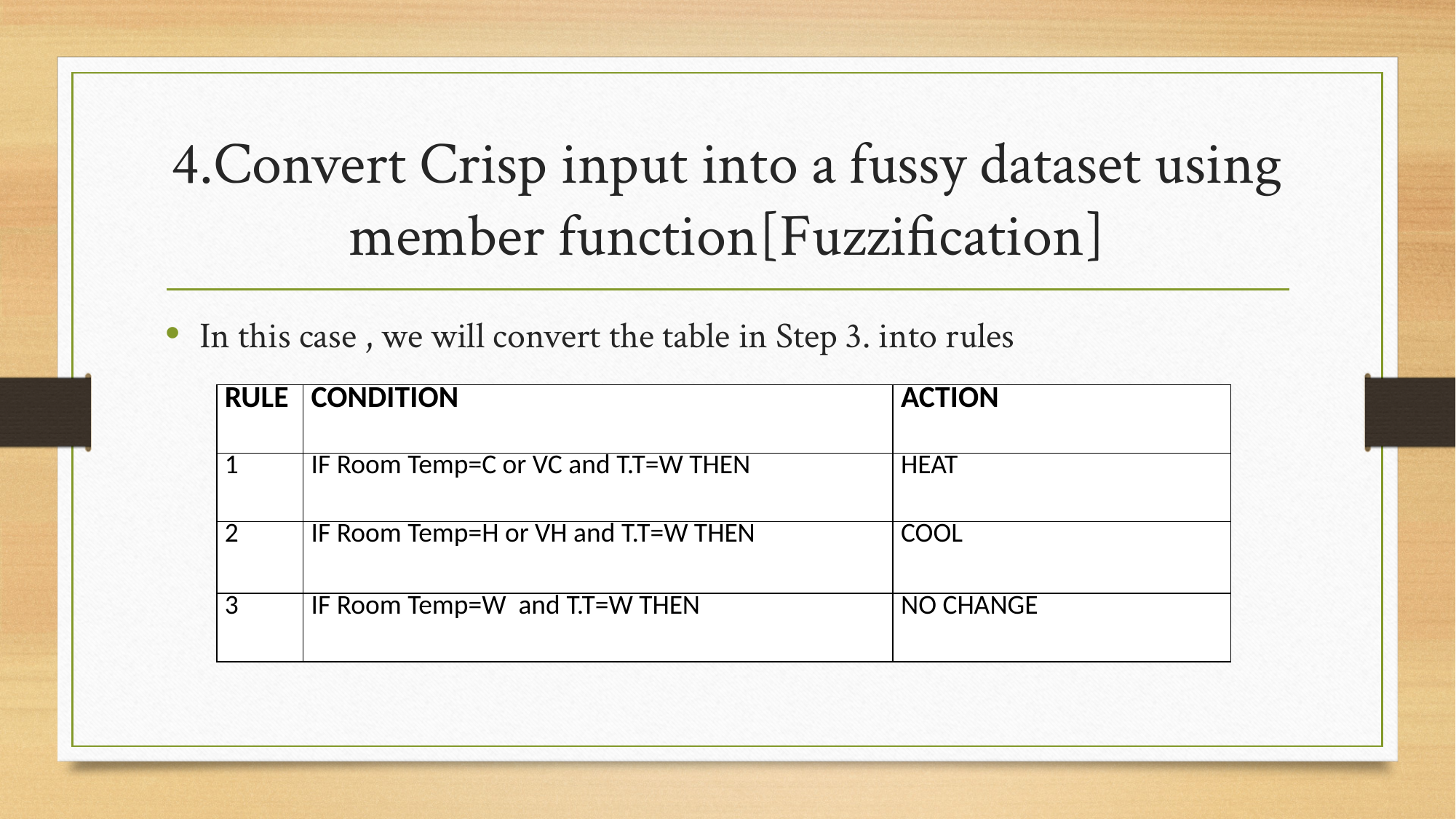

# 4.Convert Crisp input into a fussy dataset using member function[Fuzzification]
In this case , we will convert the table in Step 3. into rules

| RULE | CONDITION | ACTION |
| --- | --- | --- |
| 1 | IF Room Temp=C or VC and T.T=W THEN | HEAT |
| 2 | IF Room Temp=H or VH and T.T=W THEN | COOL |
| 3 | IF Room Temp=W and T.T=W THEN | NO CHANGE |